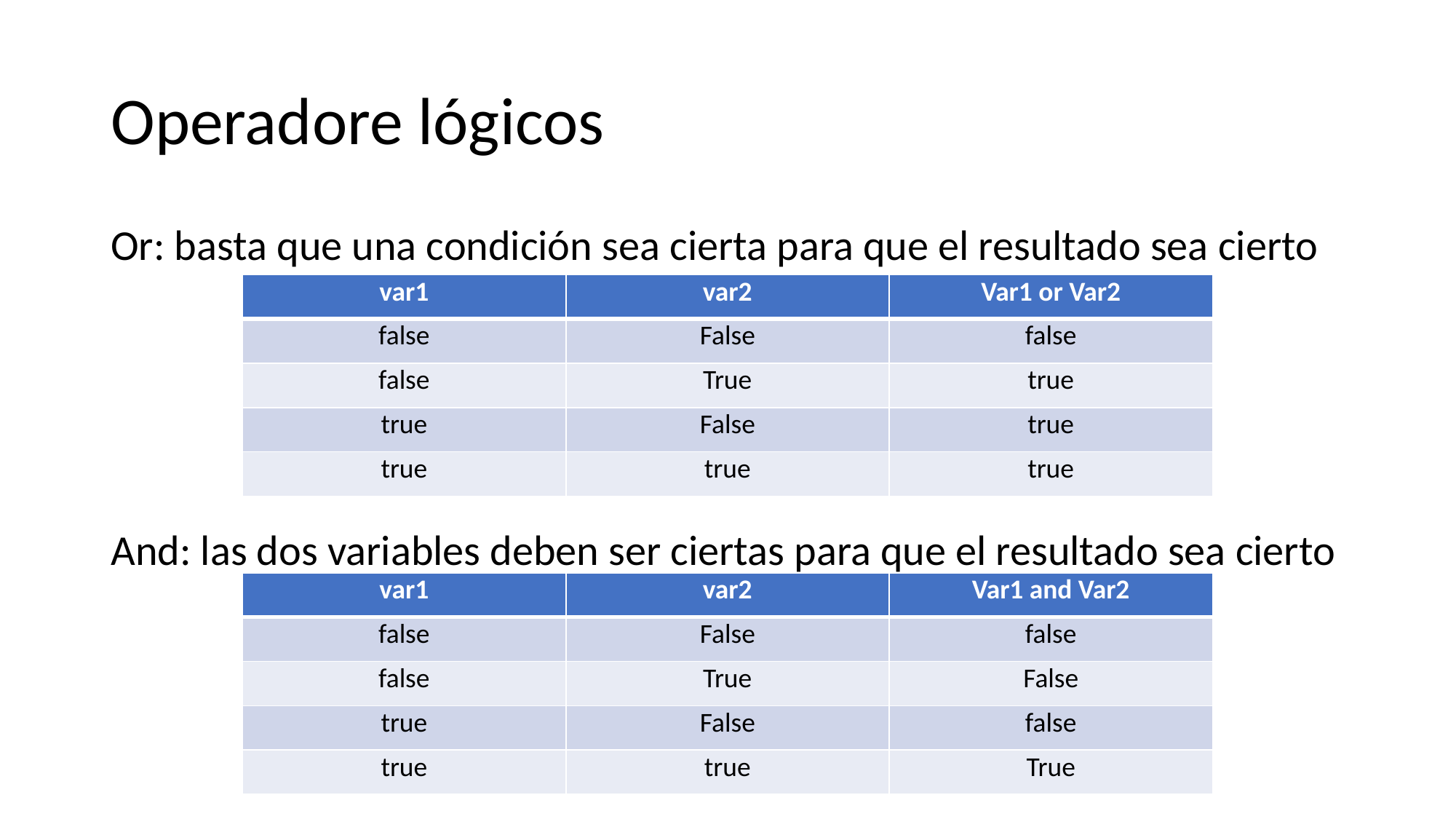

# Operadore lógicos
Or: basta que una condición sea cierta para que el resultado sea cierto

And: las dos variables deben ser ciertas para que el resultado sea cierto
| var1 | var2 | Var1 or Var2 |
| --- | --- | --- |
| false | False | false |
| false | True | true |
| true | False | true |
| true | true | true |
| var1 | var2 | Var1 and Var2 |
| --- | --- | --- |
| false | False | false |
| false | True | False |
| true | False | false |
| true | true | True |